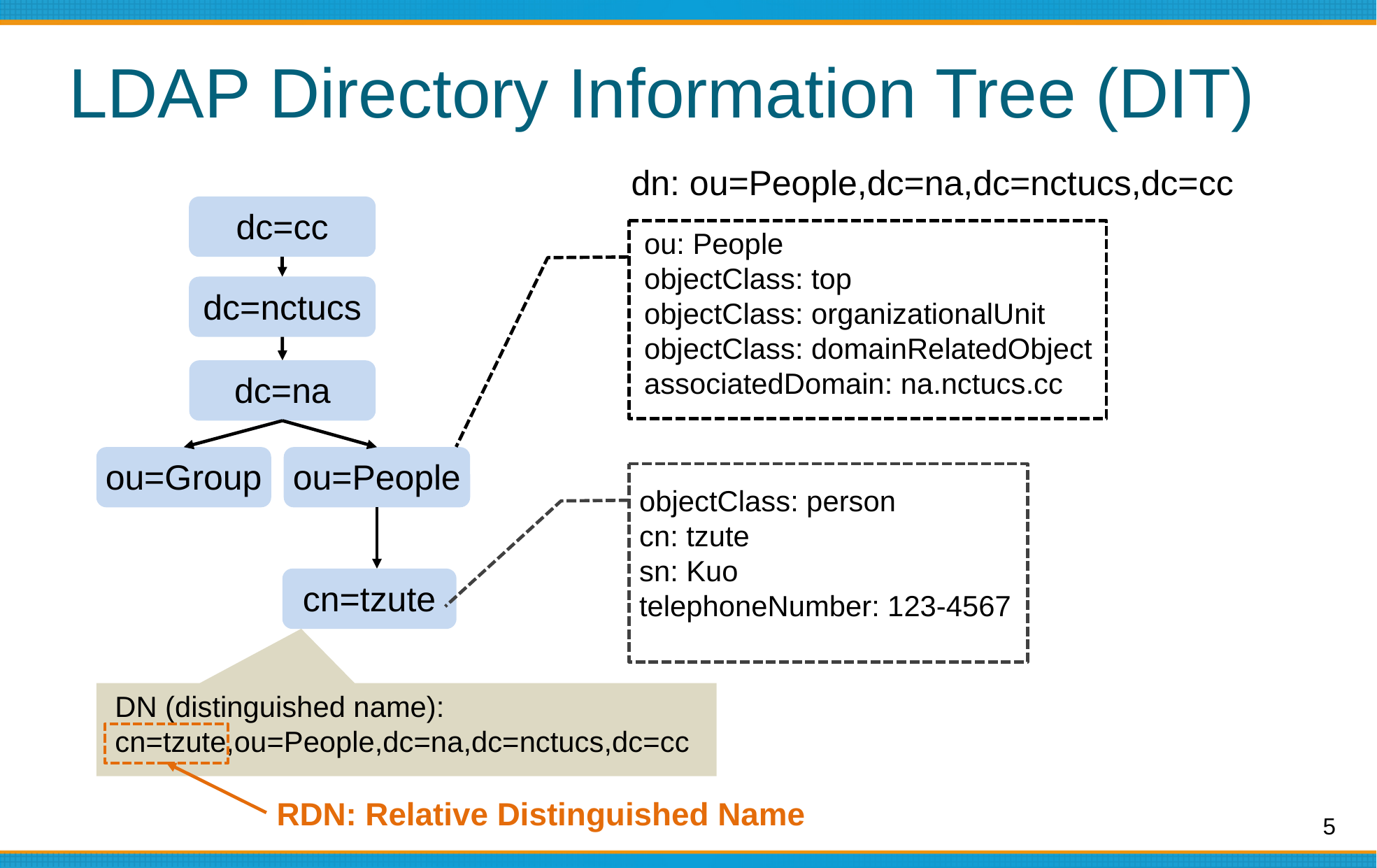

# LDAP Directory Information Tree (DIT)
dn: ou=People,dc=na,dc=nctucs,dc=cc
dc=cc
ou: People
objectClass: top
objectClass: organizationalUnit
objectClass: domainRelatedObject
associatedDomain: na.nctucs.cc

dc=nctucs
dc=na
ou=Group
ou=People

objectClass: person
cn: tzute
sn: Kuo
telephoneNumber: 123-4567
cn=tzute
 DN (distinguished name):
 cn=tzute,ou=People,dc=na,dc=nctucs,dc=cc

RDN: Relative Distinguished Name
5